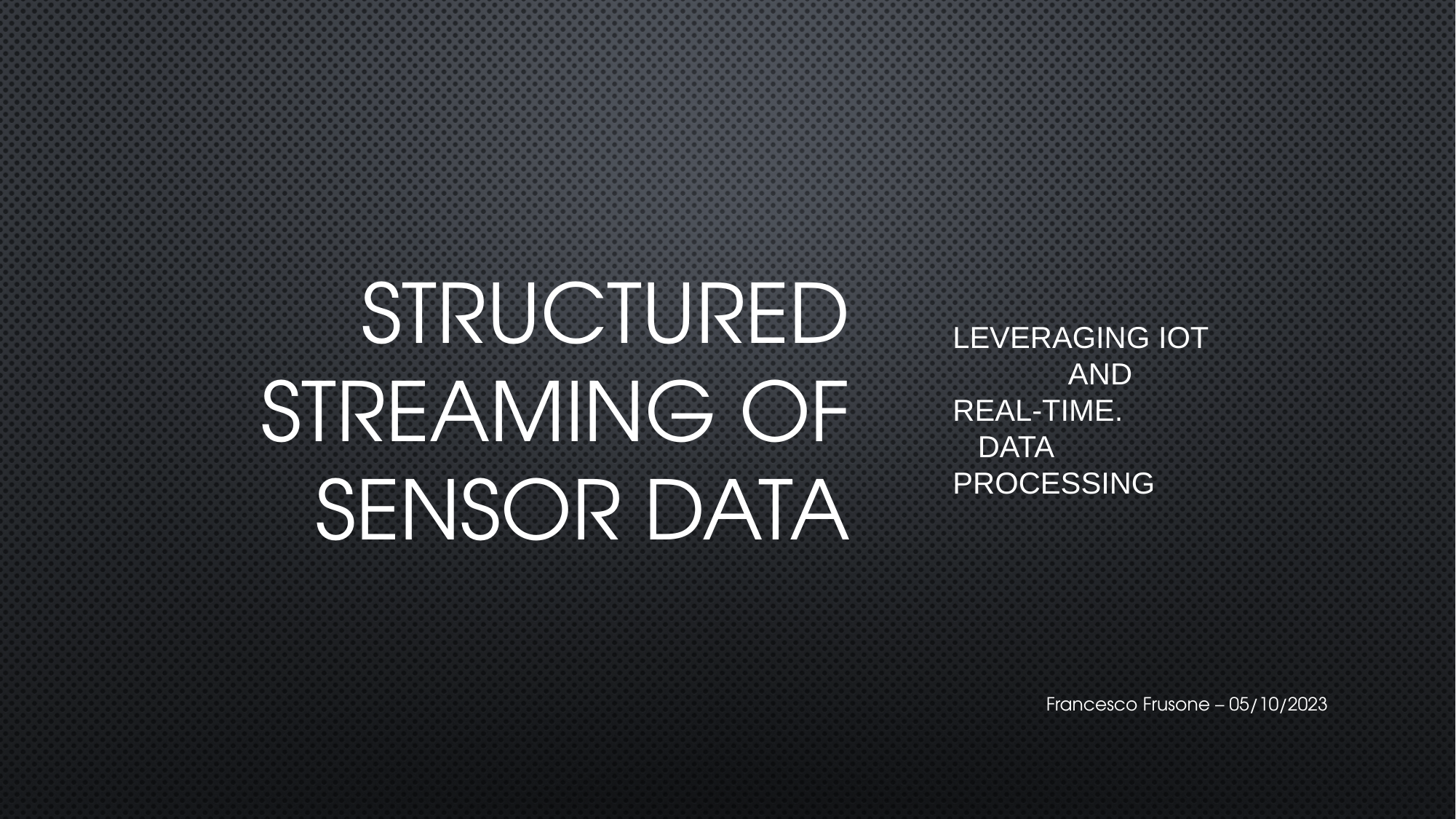

# STRUCTURED STREAMING OF SENSOR DATA
Leveraging IoT               and Real-Time.              Data Processing
Francesco Frusone – 05/10/2023